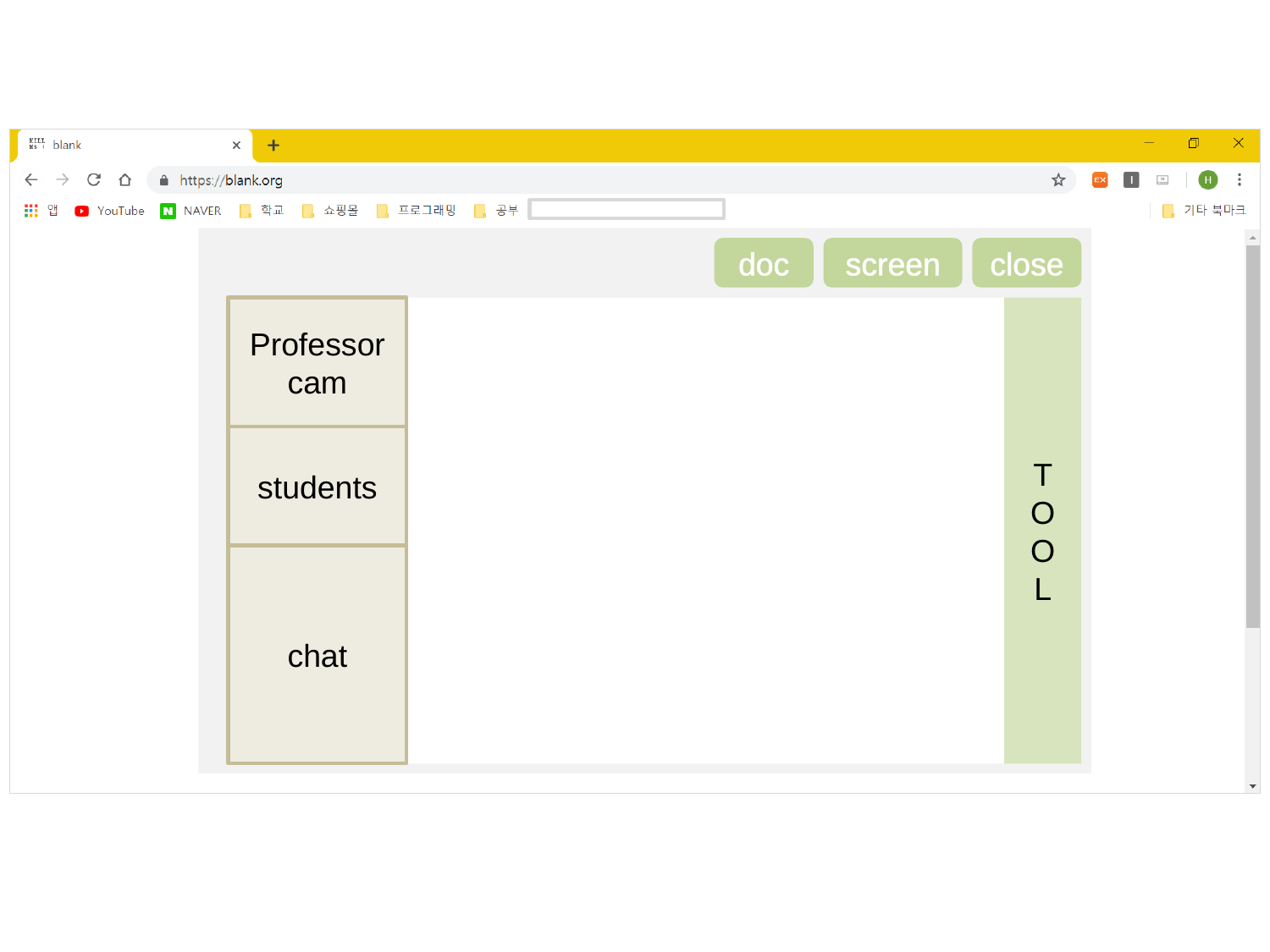

doc
screen
close
Professor
cam

T
O
O
L
students
chat